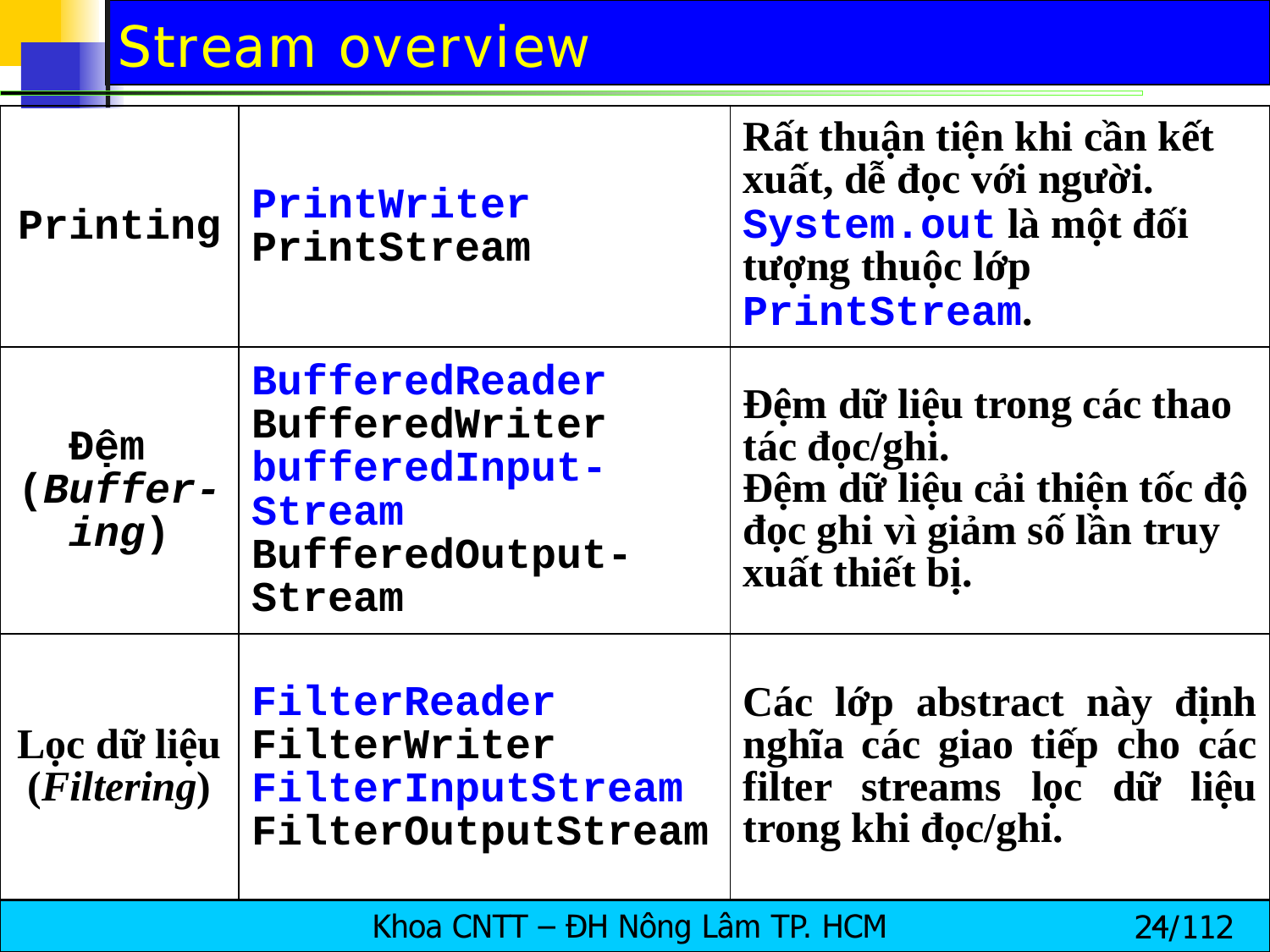

# Stream overview
| Printing | PrintWriter PrintStream | Rất thuận tiện khi cần kết xuất, dễ đọc với người. System.out là một đối tượng thuộc lớp PrintStream. |
| --- | --- | --- |
| Đệm (Buffer-ing) | BufferedReader BufferedWriter bufferedInput-Stream BufferedOutput-Stream | Đệm dữ liệu trong các thao tác đọc/ghi. Đệm dữ liệu cải thiện tốc độ đọc ghi vì giảm số lần truy xuất thiết bị. |
| Lọc dữ liệu (Filtering) | FilterReader FilterWriter FilterInputStream FilterOutputStream | Các lớp abstract này định nghĩa các giao tiếp cho các filter streams lọc dữ liệu trong khi đọc/ghi. |